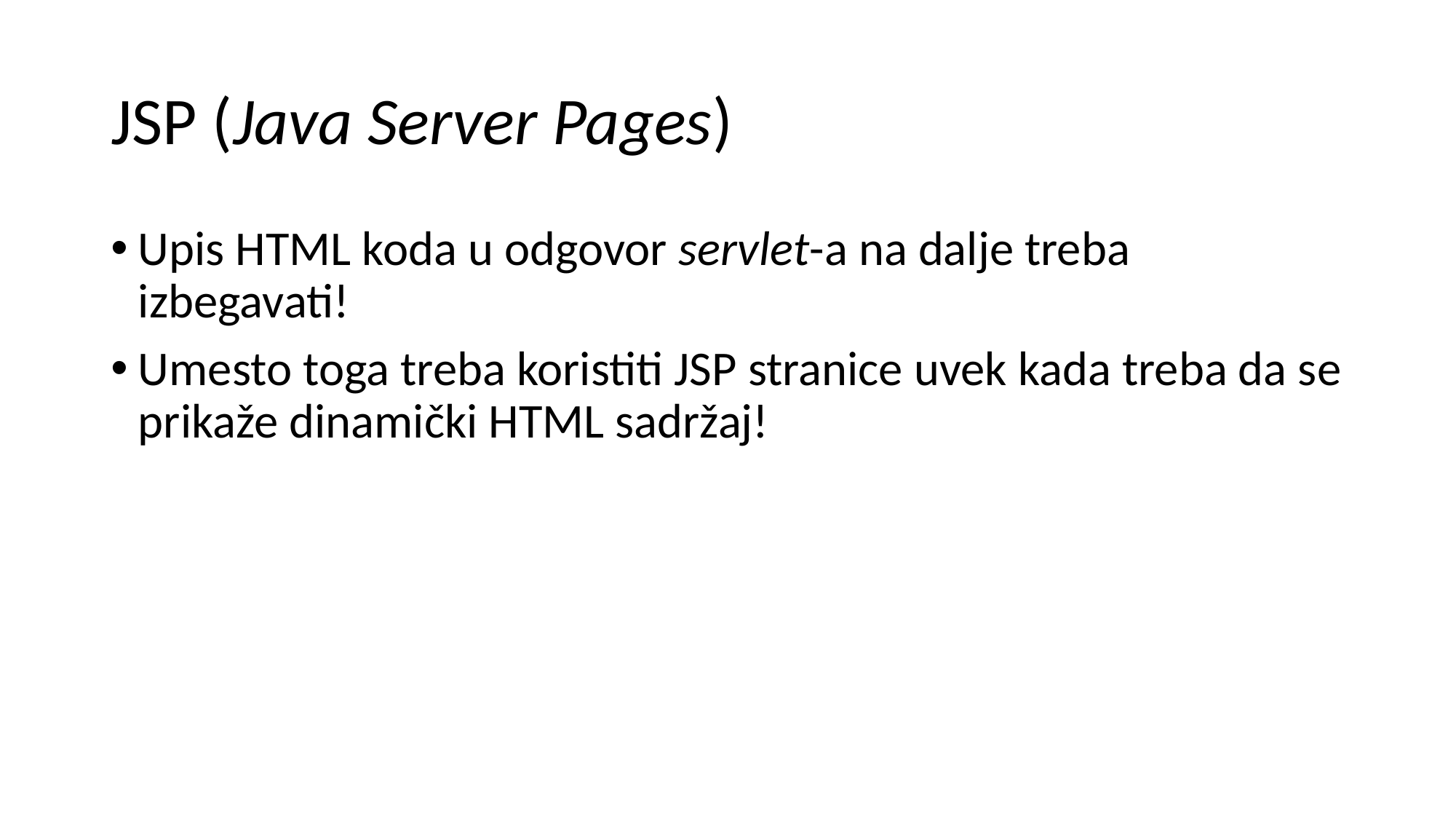

# JSP (Java Server Pages)
Upis HTML koda u odgovor servlet-a na dalje treba izbegavati!
Umesto toga treba koristiti JSP stranice uvek kada treba da se prikaže dinamički HTML sadržaj!